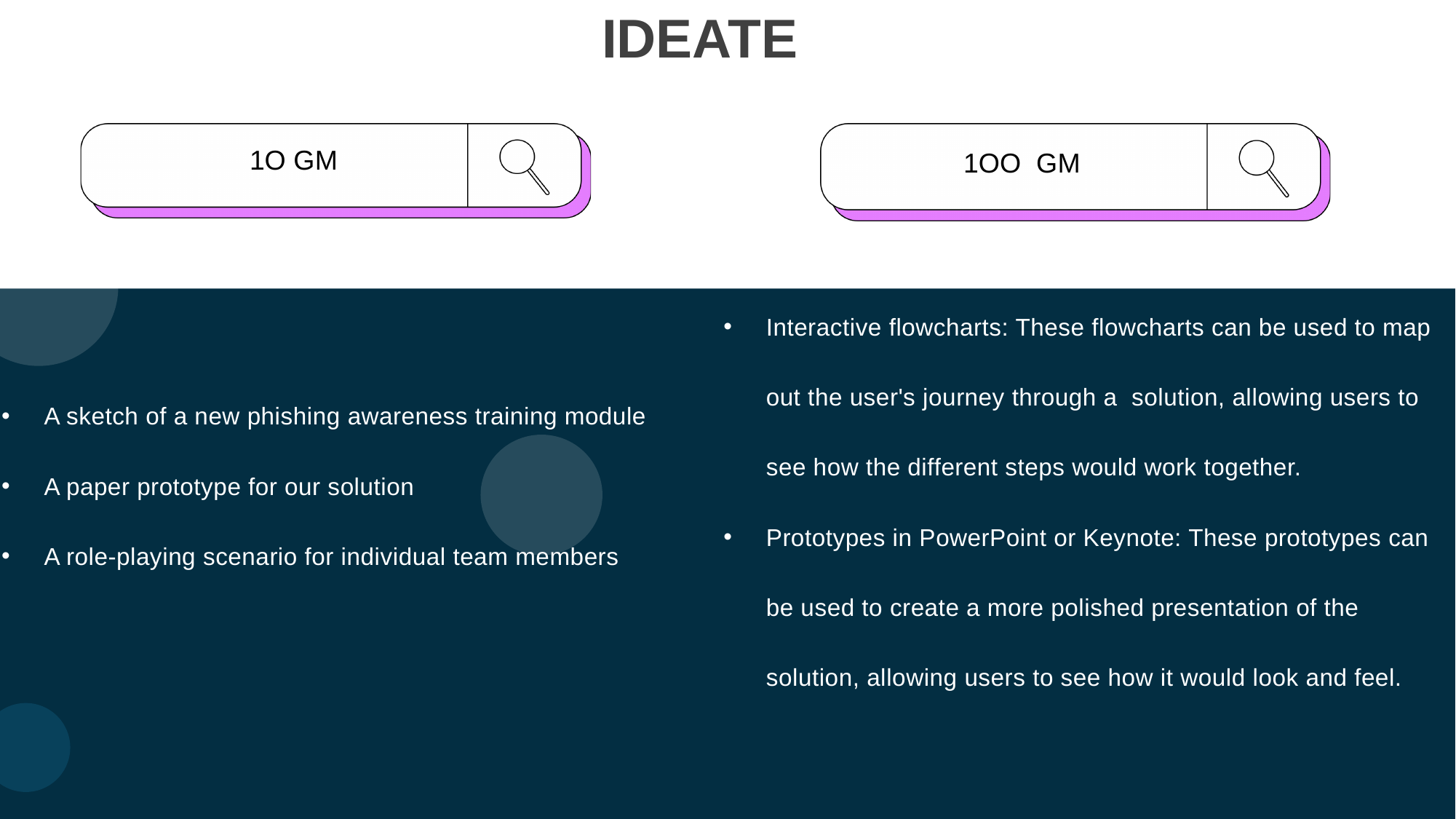

IDEATE

1O GM
1OO  GM

Interactive flowcharts: These flowcharts can be used to map out the user's journey through a  solution, allowing users to see how the different steps would work together.
Prototypes in PowerPoint or Keynote: These prototypes can be used to create a more polished presentation of the solution, allowing users to see how it would look and feel.

A sketch of a new phishing awareness training module
A paper prototype for our solution
A role-playing scenario for individual team members